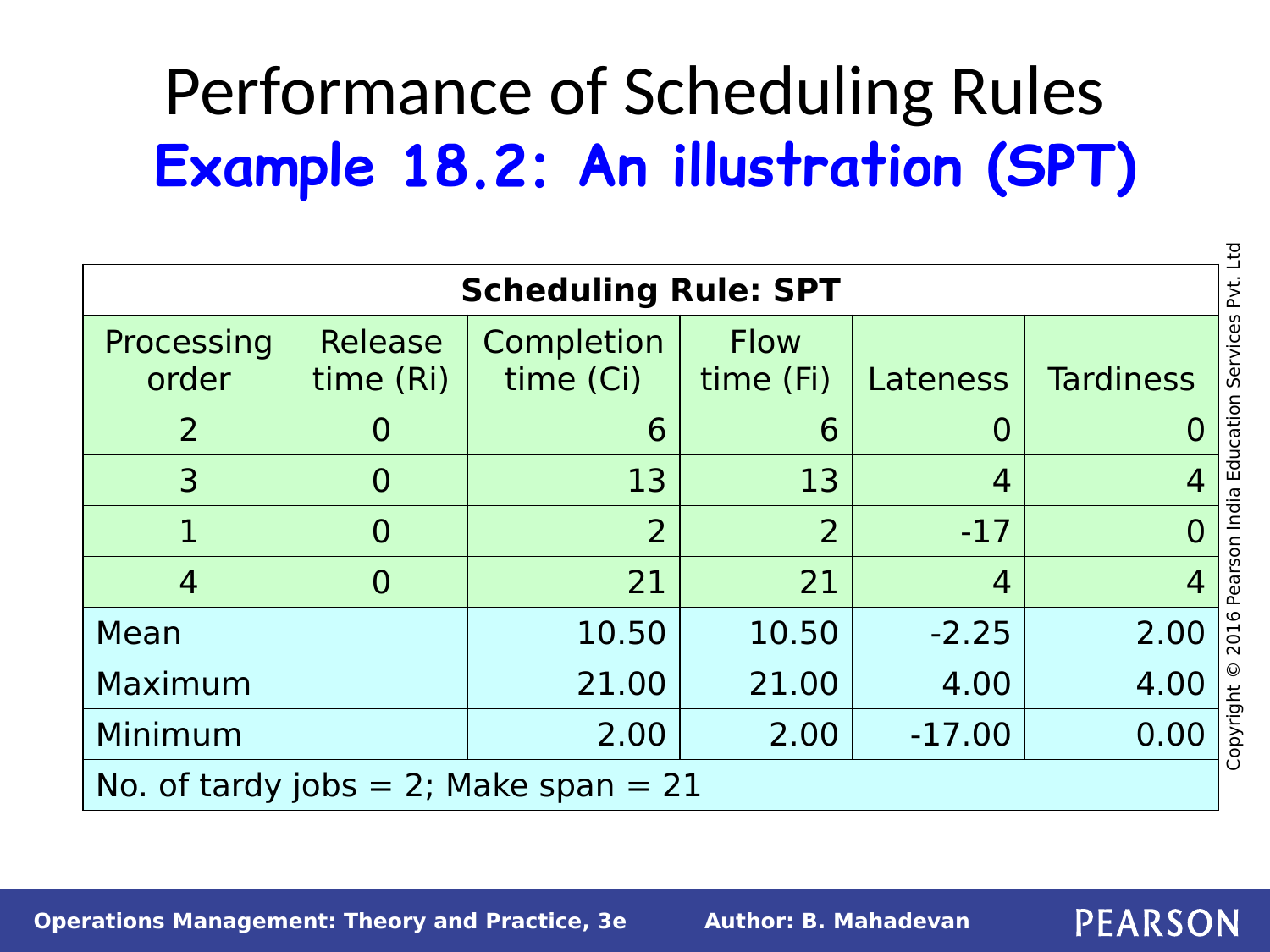

# Performance of Scheduling Rules Example 18.2: An illustration (SPT)
| Scheduling Rule: SPT |  |  |  |  |  |
| --- | --- | --- | --- | --- | --- |
| Processing order | Release time (Ri) | Completion time (Ci) | Flow time (Fi) | Lateness | Tardiness |
| 2 | 0 | 6 | 6 | 0 | 0 |
| 3 | 0 | 13 | 13 | 4 | 4 |
| 1 | 0 | 2 | 2 | -17 | 0 |
| 4 | 0 | 21 | 21 | 4 | 4 |
| Mean |  | 10.50 | 10.50 | -2.25 | 2.00 |
| Maximum |  | 21.00 | 21.00 | 4.00 | 4.00 |
| Minimum |  | 2.00 | 2.00 | -17.00 | 0.00 |
| No. of tardy jobs = 2; Make span = 21 |  |  |  |  |  |